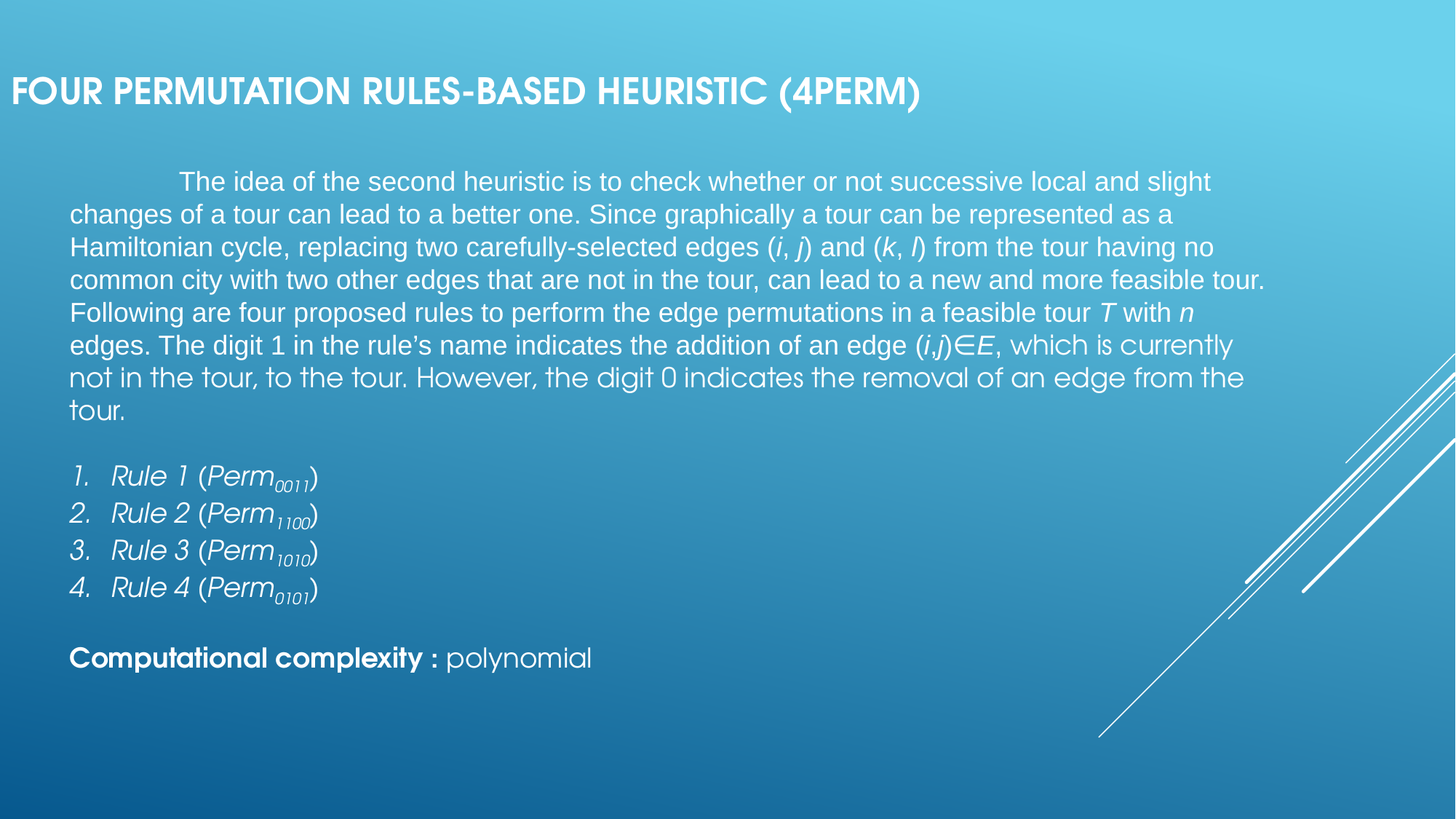

# Four permutation rules-based heuristic (4Perm)
	The idea of the second heuristic is to check whether or not successive local and slight changes of a tour can lead to a better one. Since graphically a tour can be represented as a Hamiltonian cycle, replacing two carefully-selected edges (i, j) and (k, l) from the tour having no common city with two other edges that are not in the tour, can lead to a new and more feasible tour. Following are four proposed rules to perform the edge permutations in a feasible tour T with n edges. The digit 1 in the rule’s name indicates the addition of an edge (i,j)∈E, which is currently not in the tour, to the tour. However, the digit 0 indicates the removal of an edge from the tour.

Rule 1 (Perm0011)
Rule 2 (Perm1100)
Rule 3 (Perm1010)
Rule 4 (Perm0101)

Computational complexity : polynomial